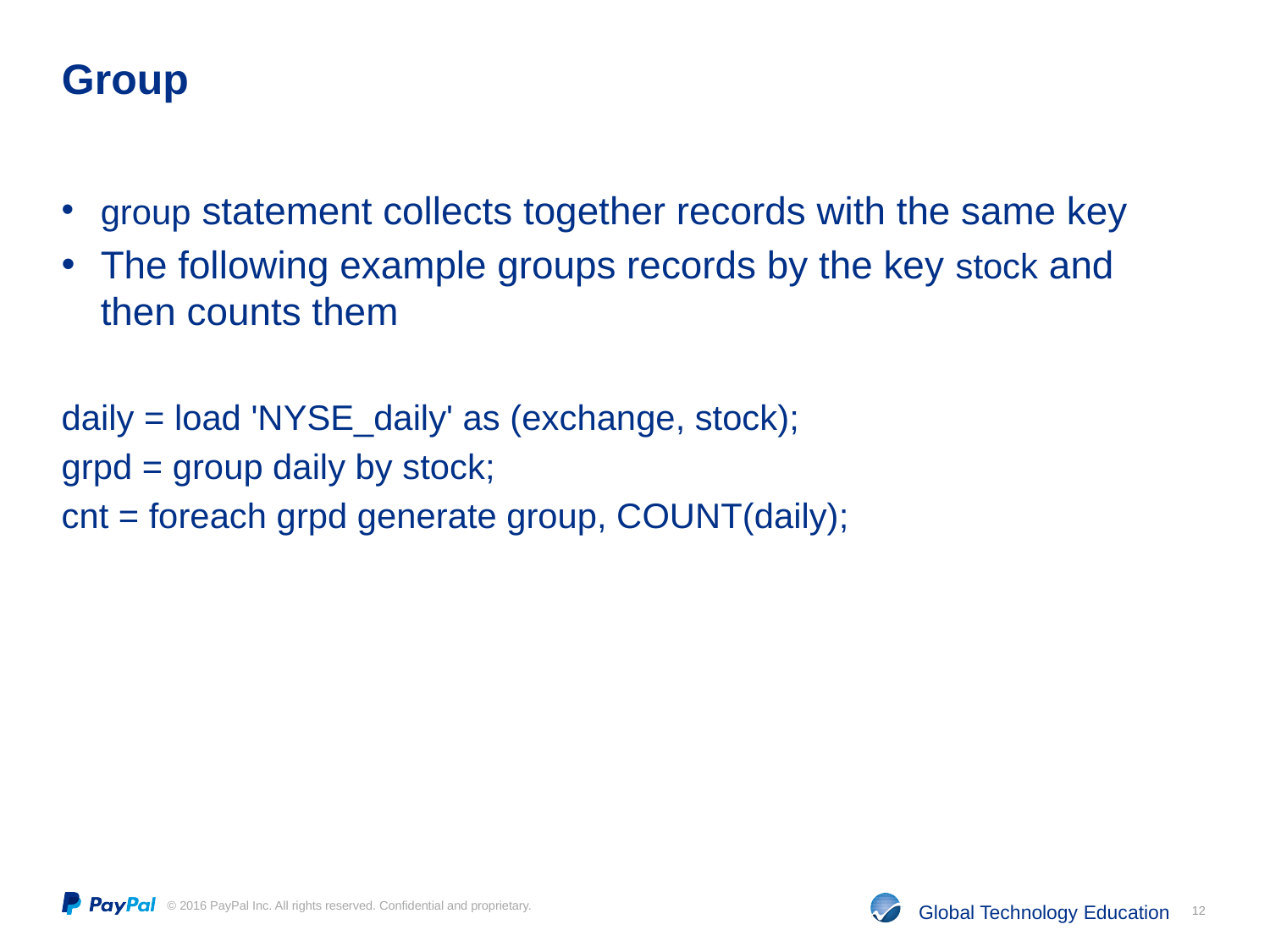

# Group
group statement collects together records with the same key
The following example groups records by the key stock and then counts them

daily = load 'NYSE_daily' as (exchange, stock);
grpd = group daily by stock;
cnt = foreach grpd generate group, COUNT(daily);
12